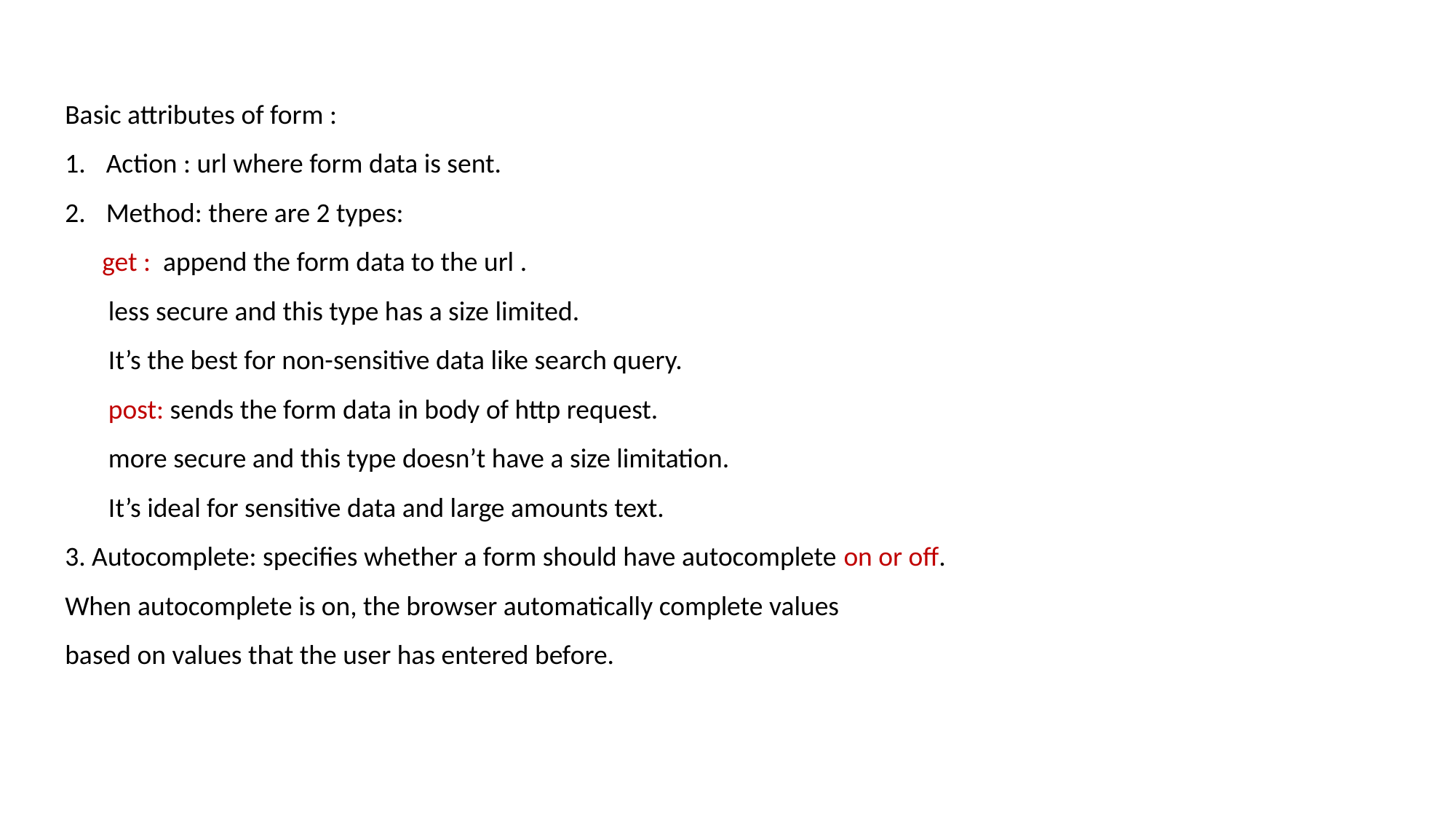

Basic attributes of form :
Action : url where form data is sent.
Method: there are 2 types:
      get :  append the form data to the url .
       less secure and this type has a size limited.
       It’s the best for non-sensitive data like search query.
       post: sends the form data in body of http request.
       more secure and this type doesn’t have a size limitation.
       It’s ideal for sensitive data and large amounts text.
3. Autocomplete: specifies whether a form should have autocomplete on or off.
When autocomplete is on, the browser automatically complete values
based on values that the user has entered before.